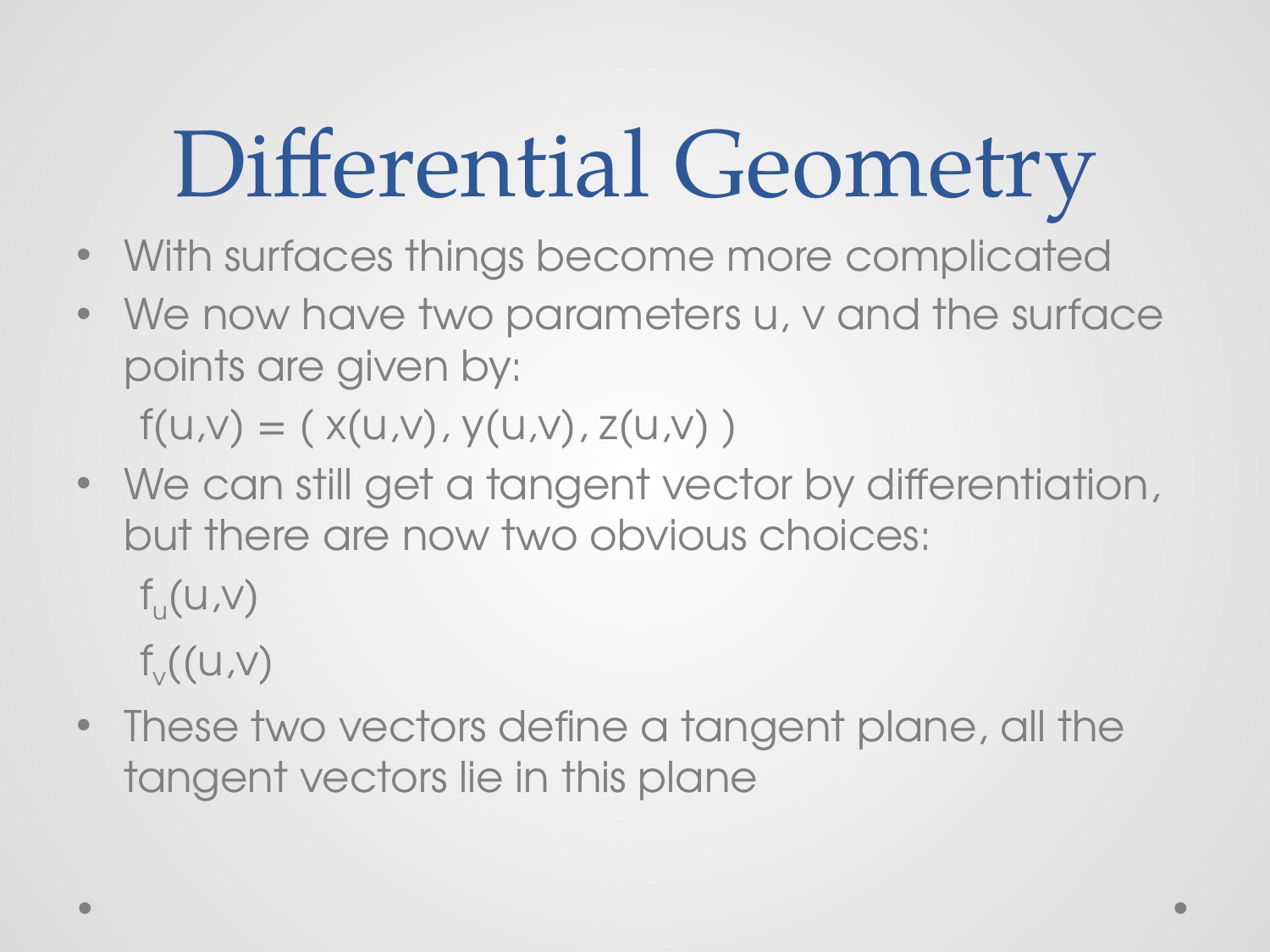

# Differential Geometry
With surfaces things become more complicated
We now have two parameters u, v and the surface points are given by:
f(u,v) = ( x(u,v), y(u,v), z(u,v) )
We can still get a tangent vector by differentiation, but there are now two obvious choices:
fu(u,v)
fv((u,v)
These two vectors define a tangent plane, all the tangent vectors lie in this plane